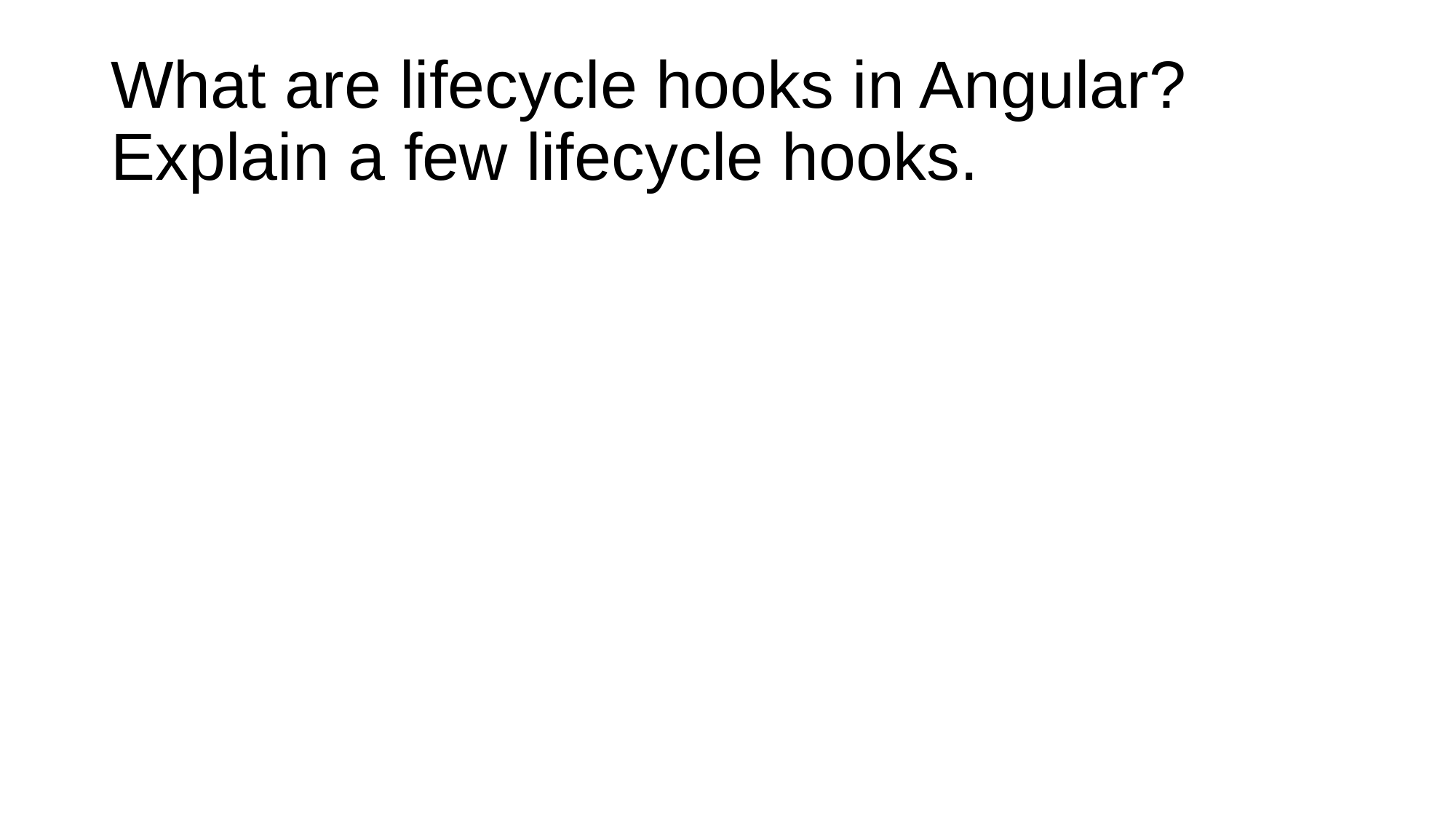

# What are lifecycle hooks in Angular? Explain a few lifecycle hooks.